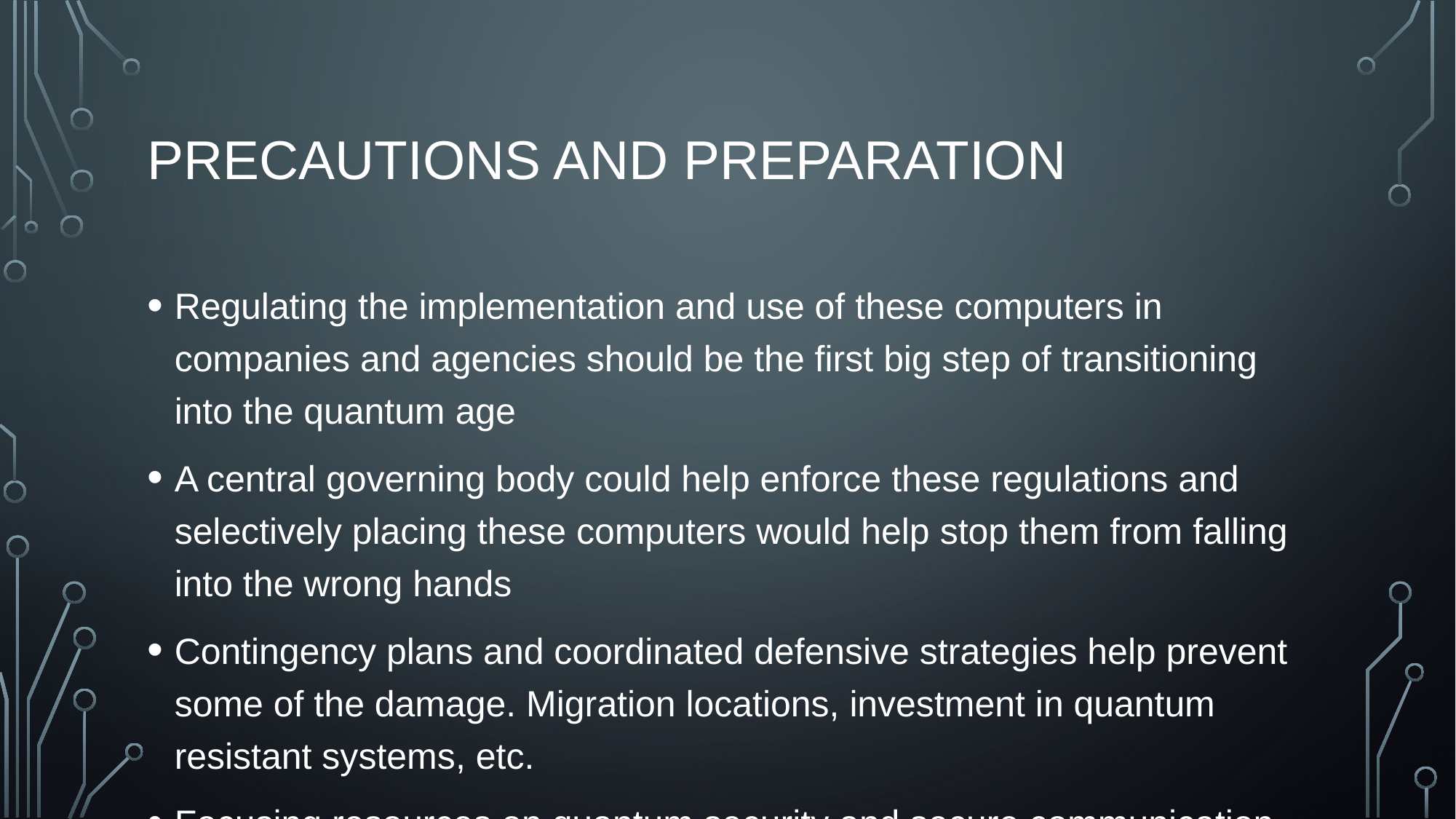

# Precautions and preparation
Regulating the implementation and use of these computers in companies and agencies should be the first big step of transitioning into the quantum age
A central governing body could help enforce these regulations and selectively placing these computers would help stop them from falling into the wrong hands
Contingency plans and coordinated defensive strategies help prevent some of the damage. Migration locations, investment in quantum resistant systems, etc.
Focusing resources on quantum security and secure communication pipeline research will help reduce the amount of time that we will go unprotected